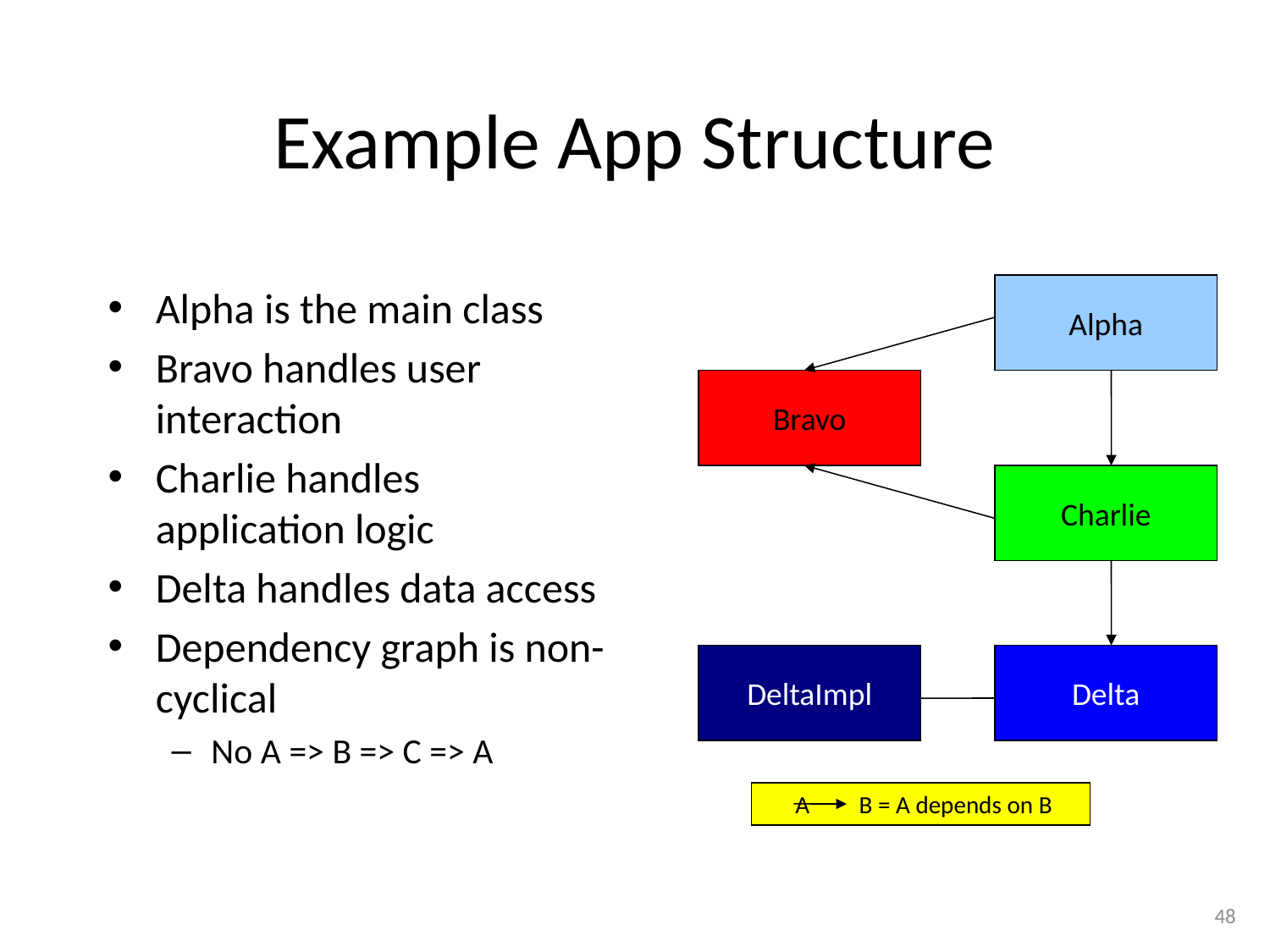

# Example App Structure
Alpha is the main class
Bravo handles user interaction
Charlie handles application logic
Delta handles data access
Dependency graph is non-cyclical
No A => B => C => A
Alpha

Bravo

Charlie

DeltaImpl
Delta

A         B = A depends on B

48